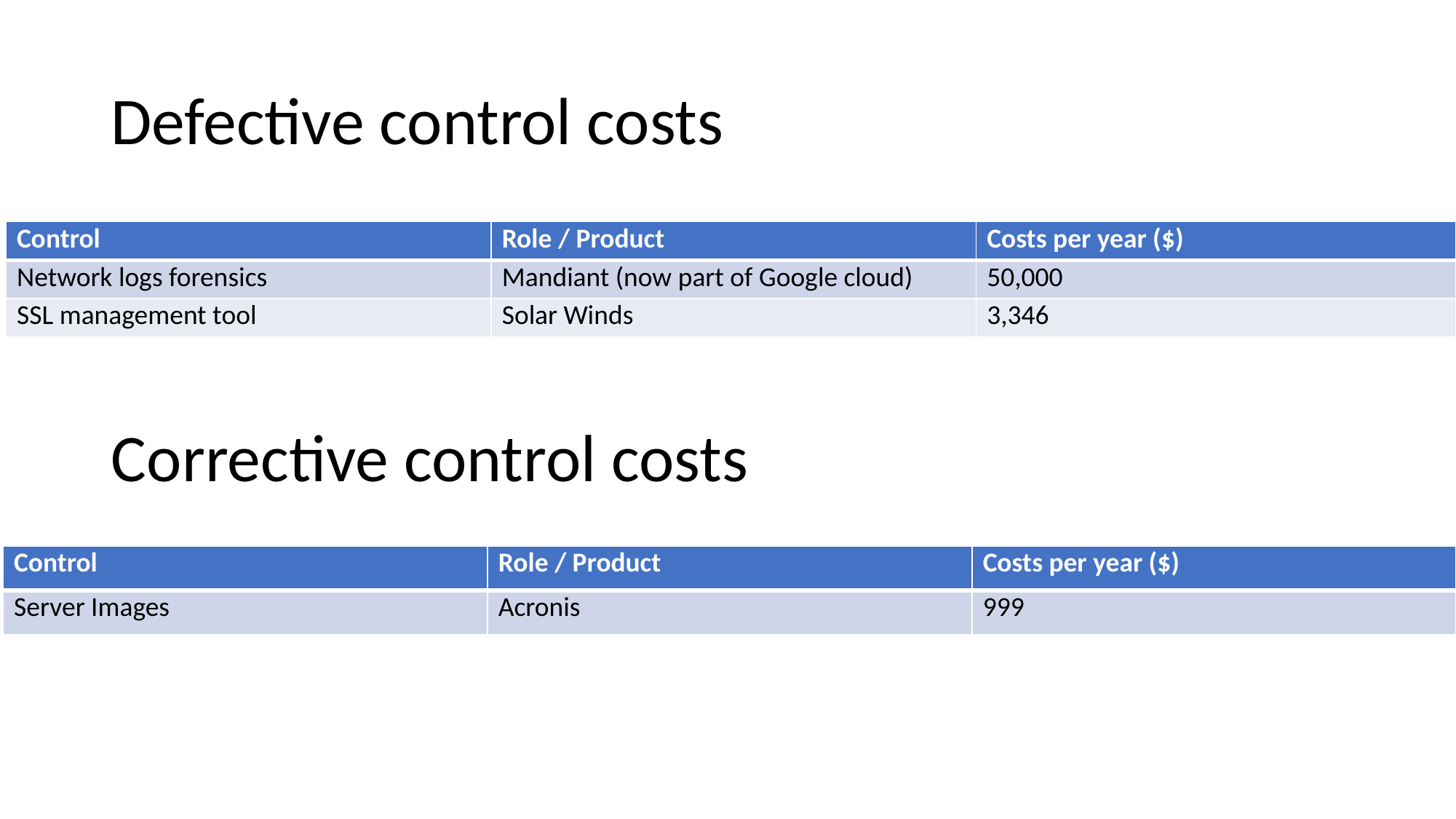

# Defective control costs
| Control | Role / Product | Costs per year ($) |
| --- | --- | --- |
| Network logs forensics | Mandiant (now part of Google cloud) | 50,000 |
| SSL management tool | Solar Winds | 3,346 |
Corrective control costs
| Control | Role / Product | Costs per year ($) |
| --- | --- | --- |
| Server Images | Acronis | 999 |